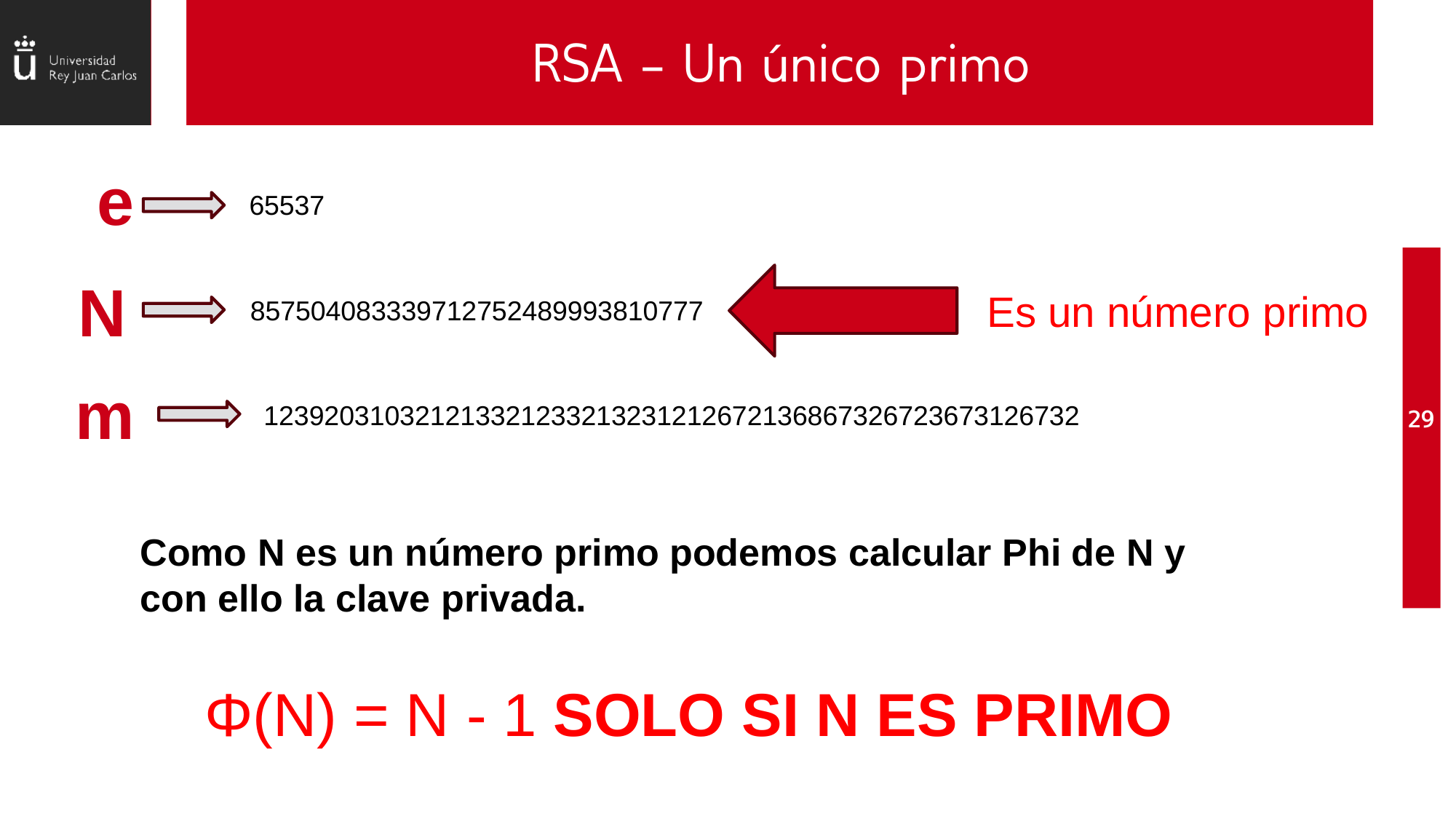

# RSA – Un único primo
e
65537

N

Es un número primo
857504083339712752489993810777

m
123920310321213321233213231212672136867326723673126732
29

Como N es un número primo podemos calcular Phi de N y con ello la clave privada.
Φ(N) = N - 1
SOLO SI N ES PRIMO